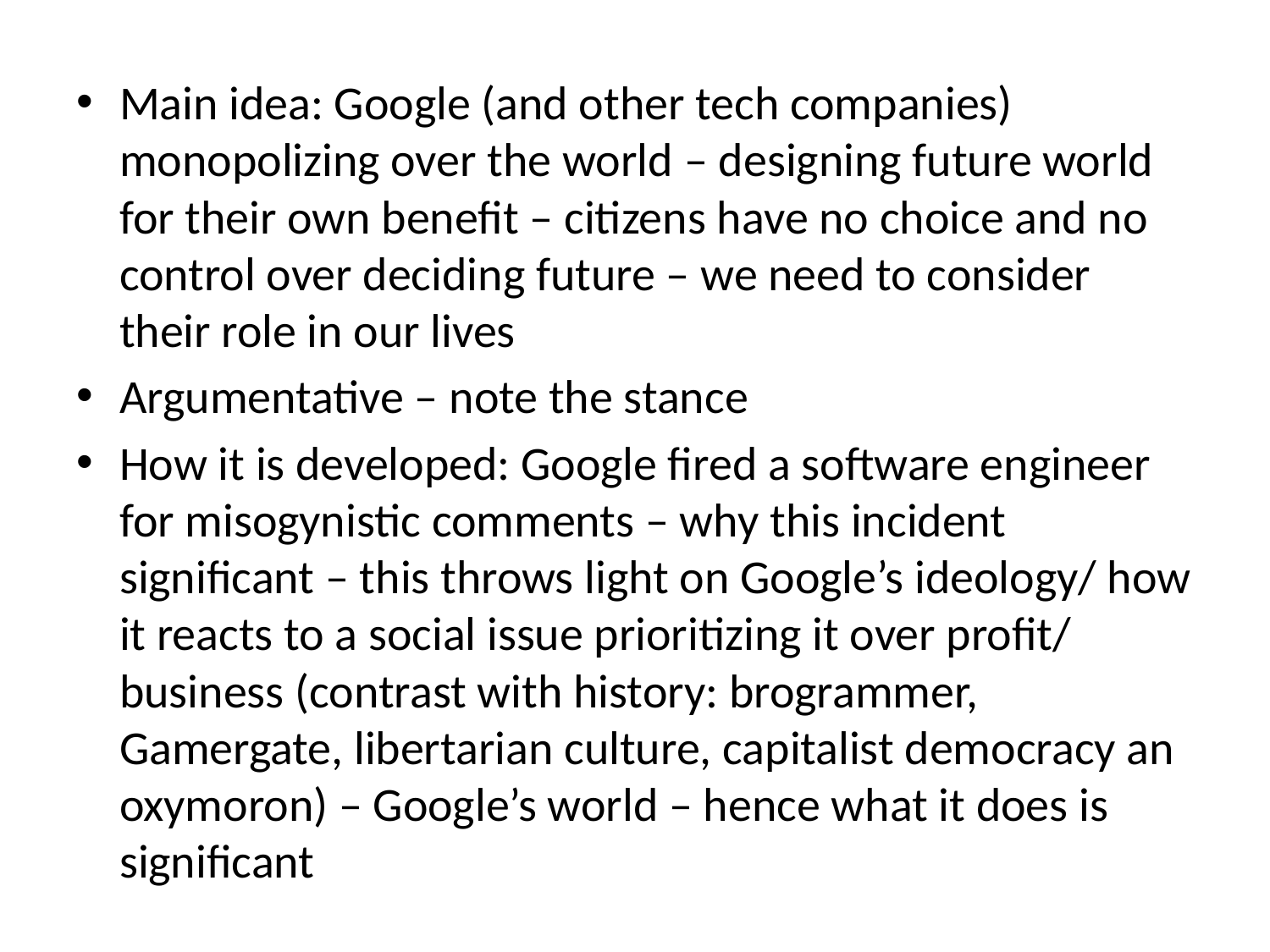

Main idea: Google (and other tech companies) monopolizing over the world – designing future world for their own benefit – citizens have no choice and no control over deciding future – we need to consider their role in our lives
Argumentative – note the stance
How it is developed: Google fired a software engineer for misogynistic comments – why this incident significant – this throws light on Google’s ideology/ how it reacts to a social issue prioritizing it over profit/ business (contrast with history: brogrammer, Gamergate, libertarian culture, capitalist democracy an oxymoron) – Google’s world – hence what it does is significant